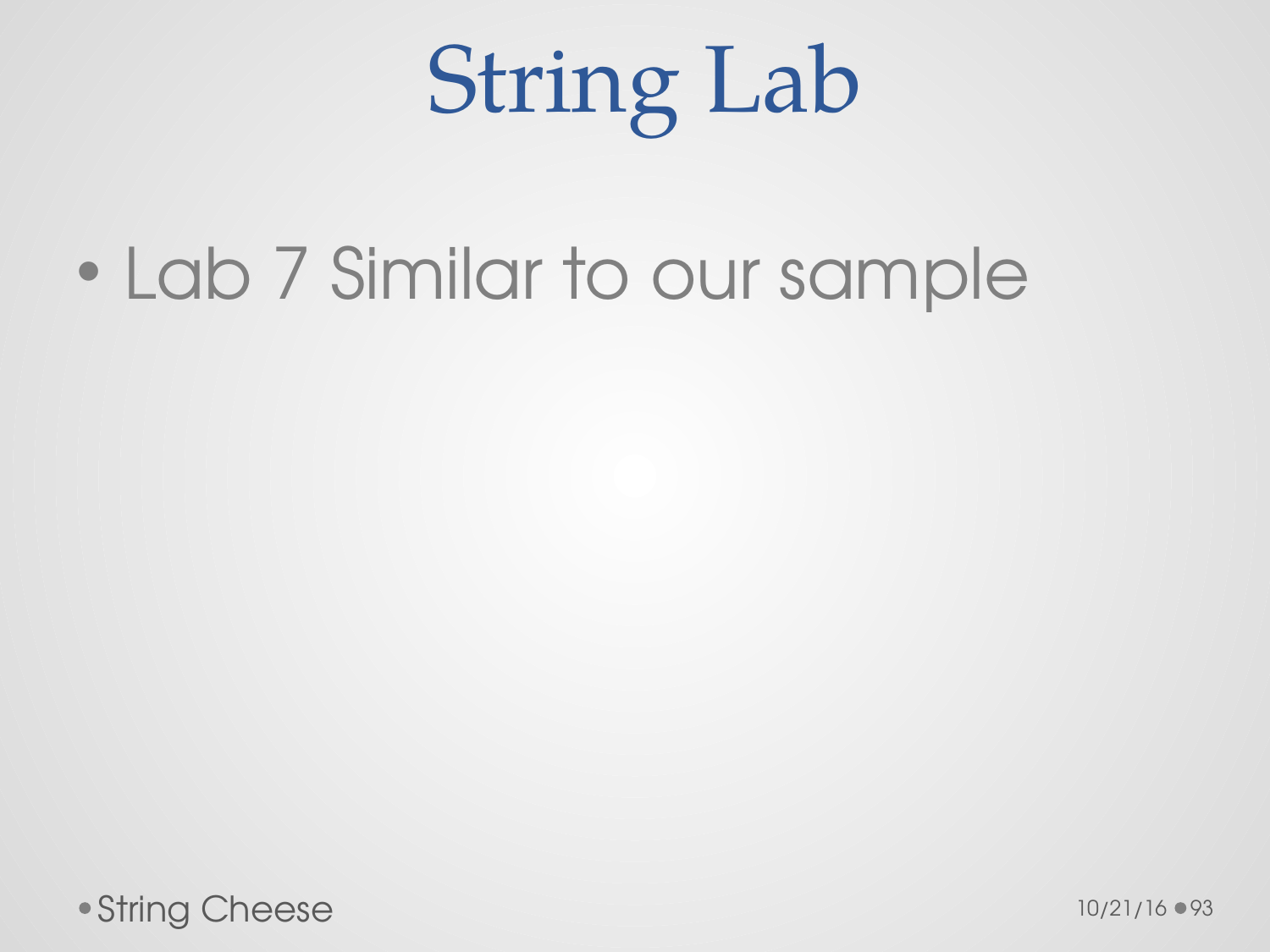

# String Lab
Lab 7 Similar to our sample
String Cheese
10/21/16
93